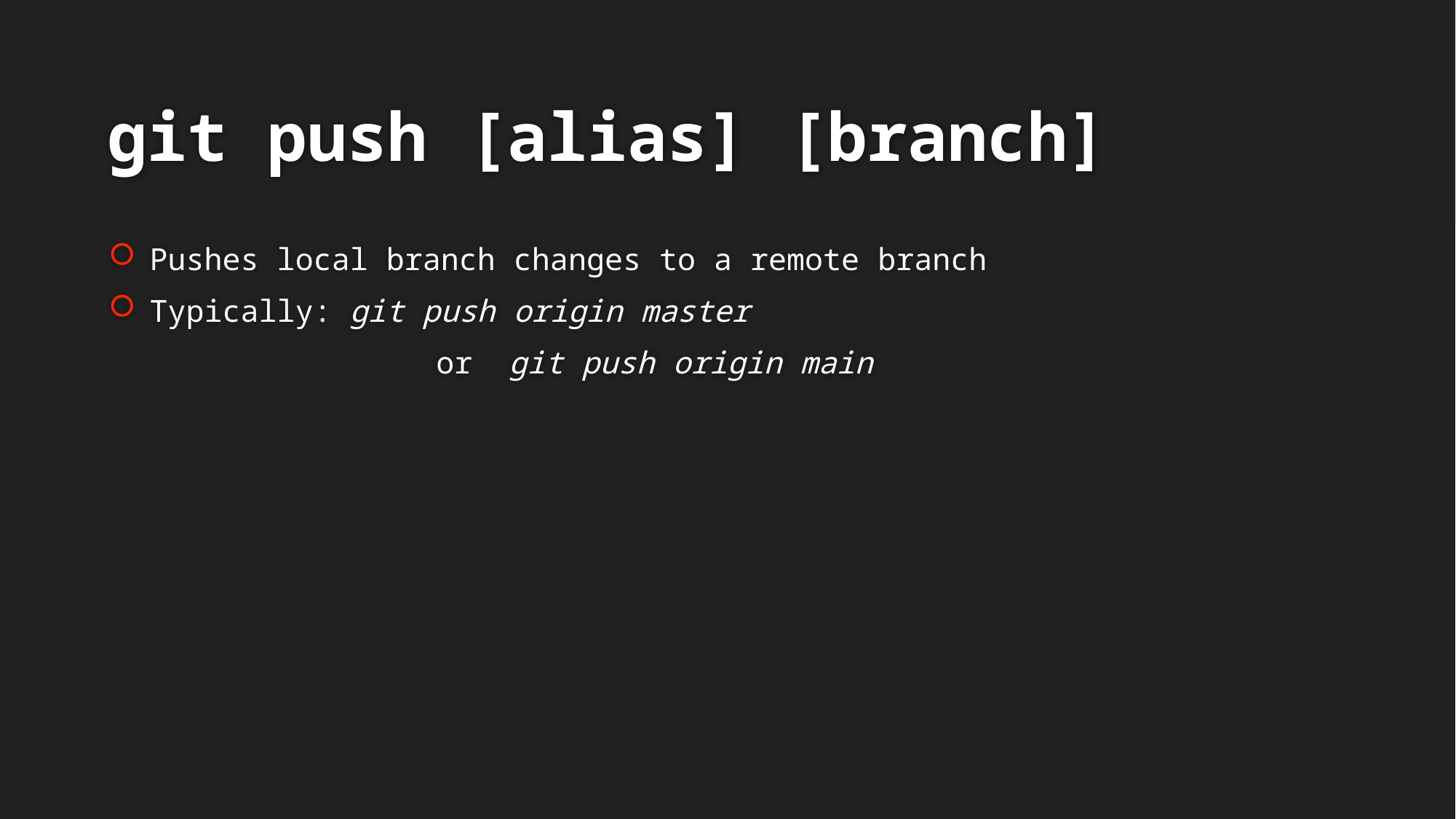

# git push [alias] [branch]
Pushes local branch changes to a remote branch
Typically: git push origin master
			or  git push origin main